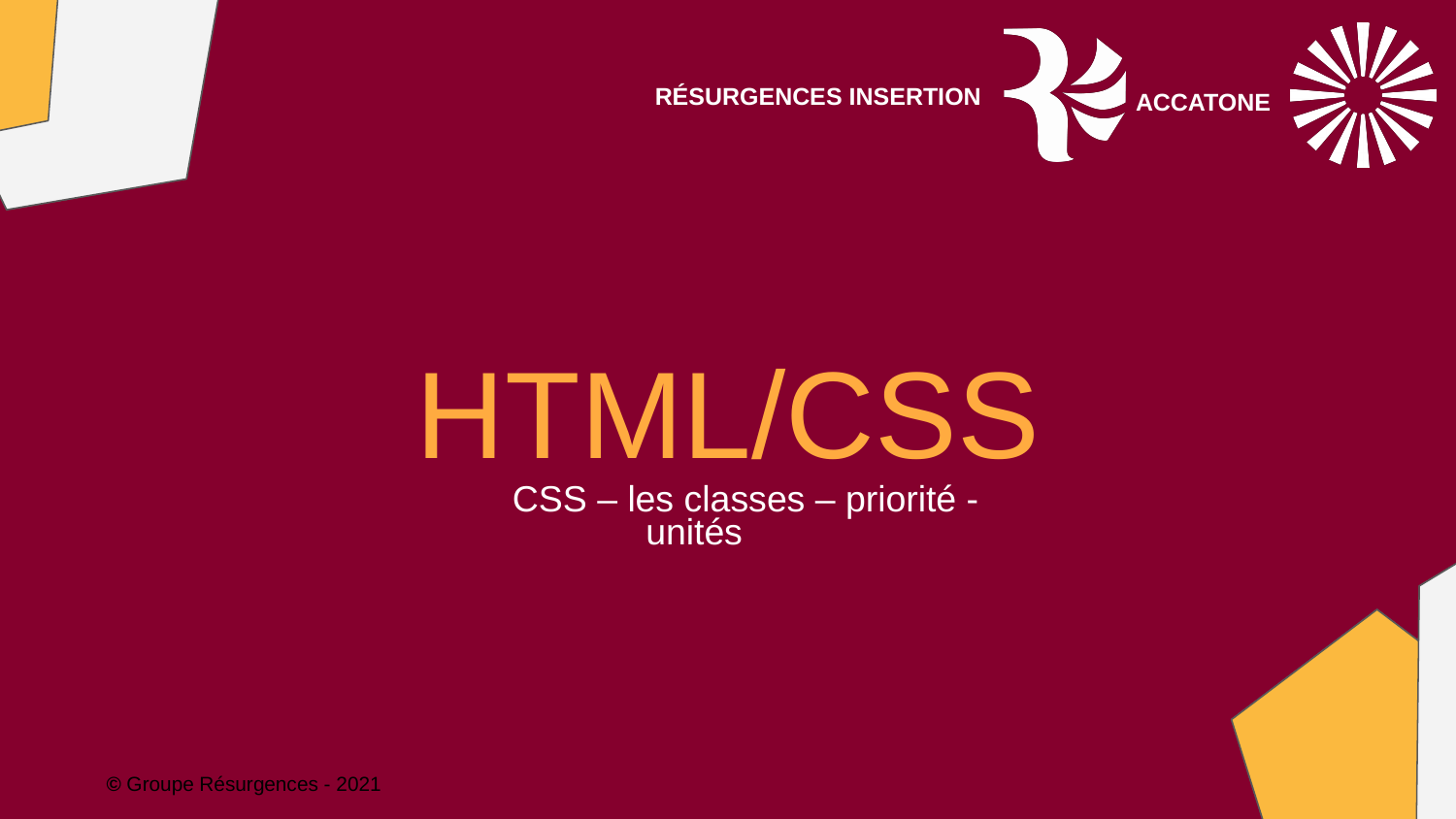

# HTML/CSS
CSS – les classes – priorité -  unités